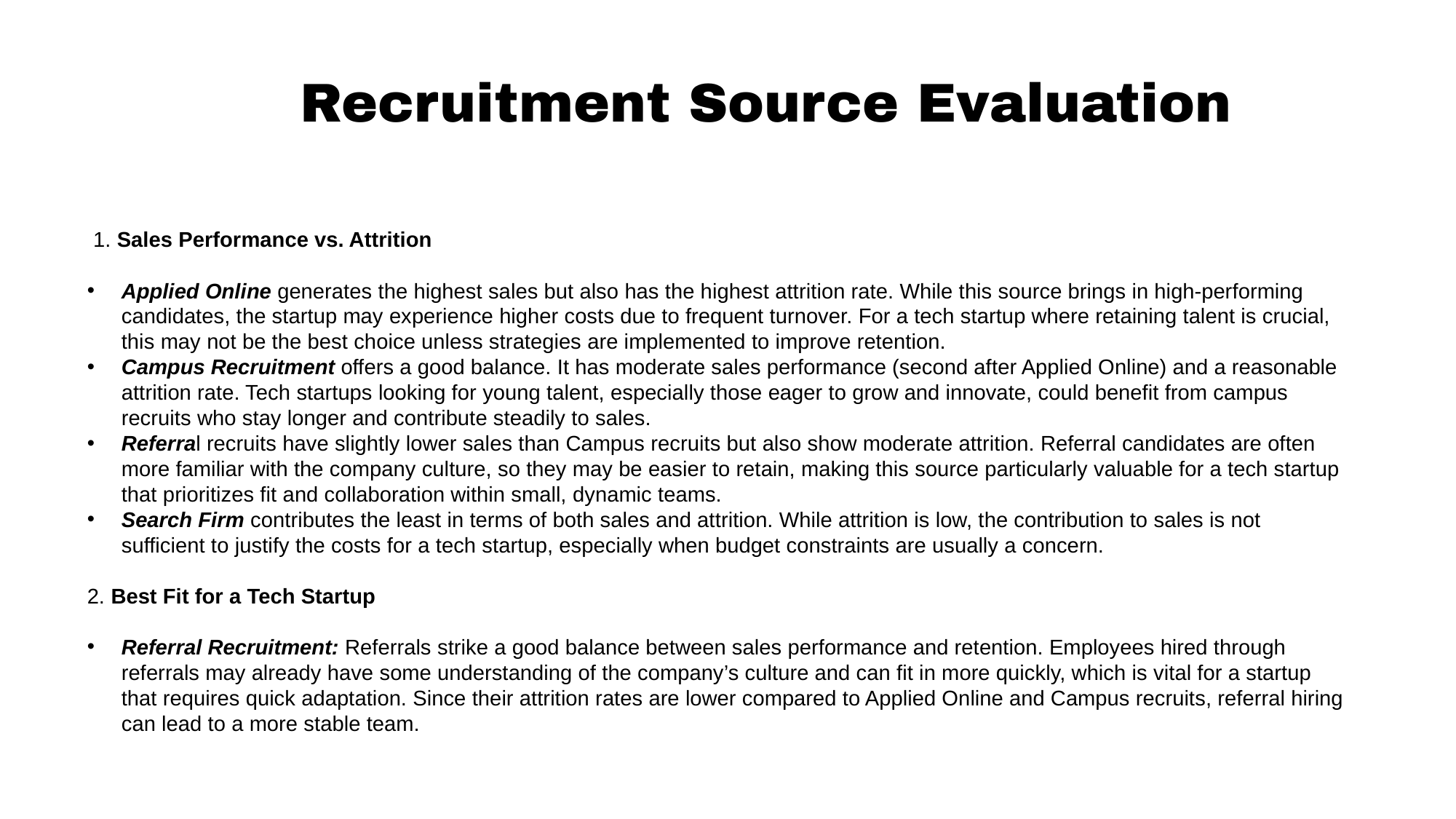

Recruitment Source Evaluation

 1. Sales Performance vs. Attrition

Applied Online generates the highest sales but also has the highest attrition rate. While this source brings in high-performing candidates, the startup may experience higher costs due to frequent turnover. For a tech startup where retaining talent is crucial, this may not be the best choice unless strategies are implemented to improve retention.
Campus Recruitment offers a good balance. It has moderate sales performance (second after Applied Online) and a reasonable attrition rate. Tech startups looking for young talent, especially those eager to grow and innovate, could benefit from campus recruits who stay longer and contribute steadily to sales.
Referral recruits have slightly lower sales than Campus recruits but also show moderate attrition. Referral candidates are often more familiar with the company culture, so they may be easier to retain, making this source particularly valuable for a tech startup that prioritizes fit and collaboration within small, dynamic teams.
Search Firm contributes the least in terms of both sales and attrition. While attrition is low, the contribution to sales is not sufficient to justify the costs for a tech startup, especially when budget constraints are usually a concern.

2. Best Fit for a Tech Startup

Referral Recruitment: Referrals strike a good balance between sales performance and retention. Employees hired through referrals may already have some understanding of the company’s culture and can fit in more quickly, which is vital for a startup that requires quick adaptation. Since their attrition rates are lower compared to Applied Online and Campus recruits, referral hiring can lead to a more stable team.